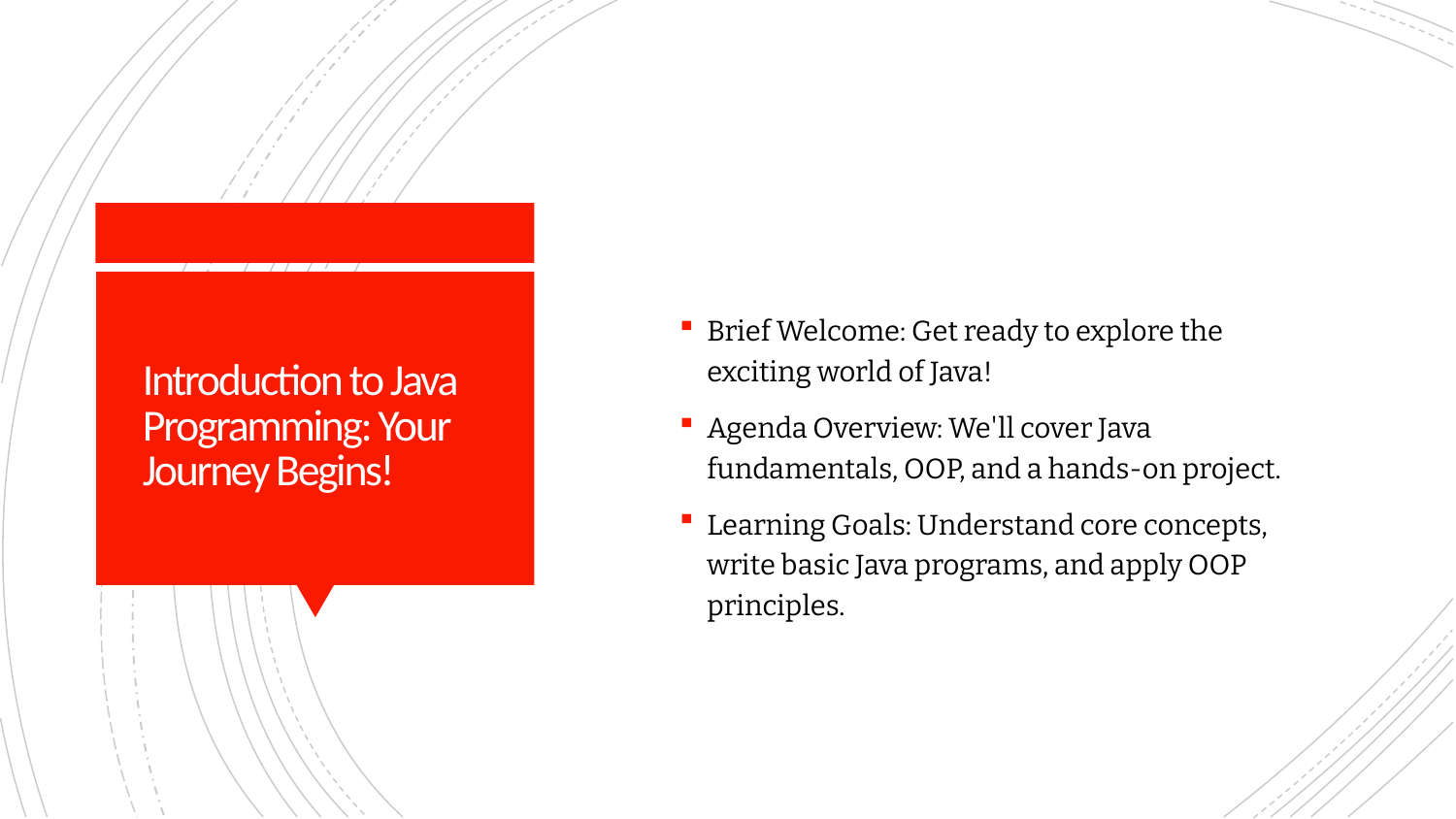

Brief Welcome: Get ready to explore the exciting world of Java!
Agenda Overview: We'll cover Java fundamentals, OOP, and a hands-on project.
Learning Goals: Understand core concepts, write basic Java programs, and apply OOP principles.
# Introduction to Java Programming: Your Journey Begins!